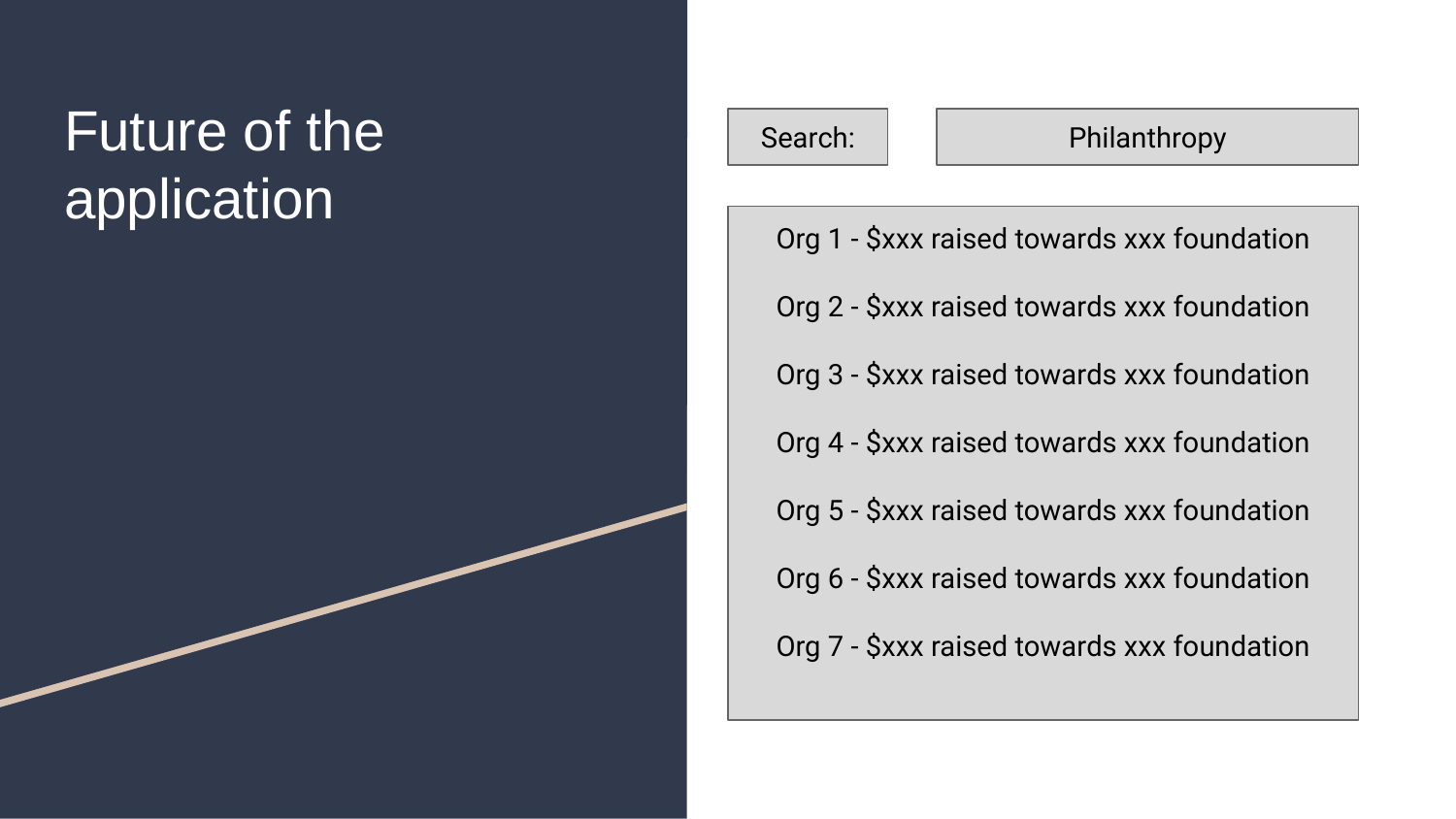

# Future of the application
Search:
Philanthropy
Org 1 - $xxx raised towards xxx foundation

Org 2 - $xxx raised towards xxx foundation

Org 3 - $xxx raised towards xxx foundation

Org 4 - $xxx raised towards xxx foundation

Org 5 - $xxx raised towards xxx foundation

Org 6 - $xxx raised towards xxx foundation

Org 7 - $xxx raised towards xxx foundation